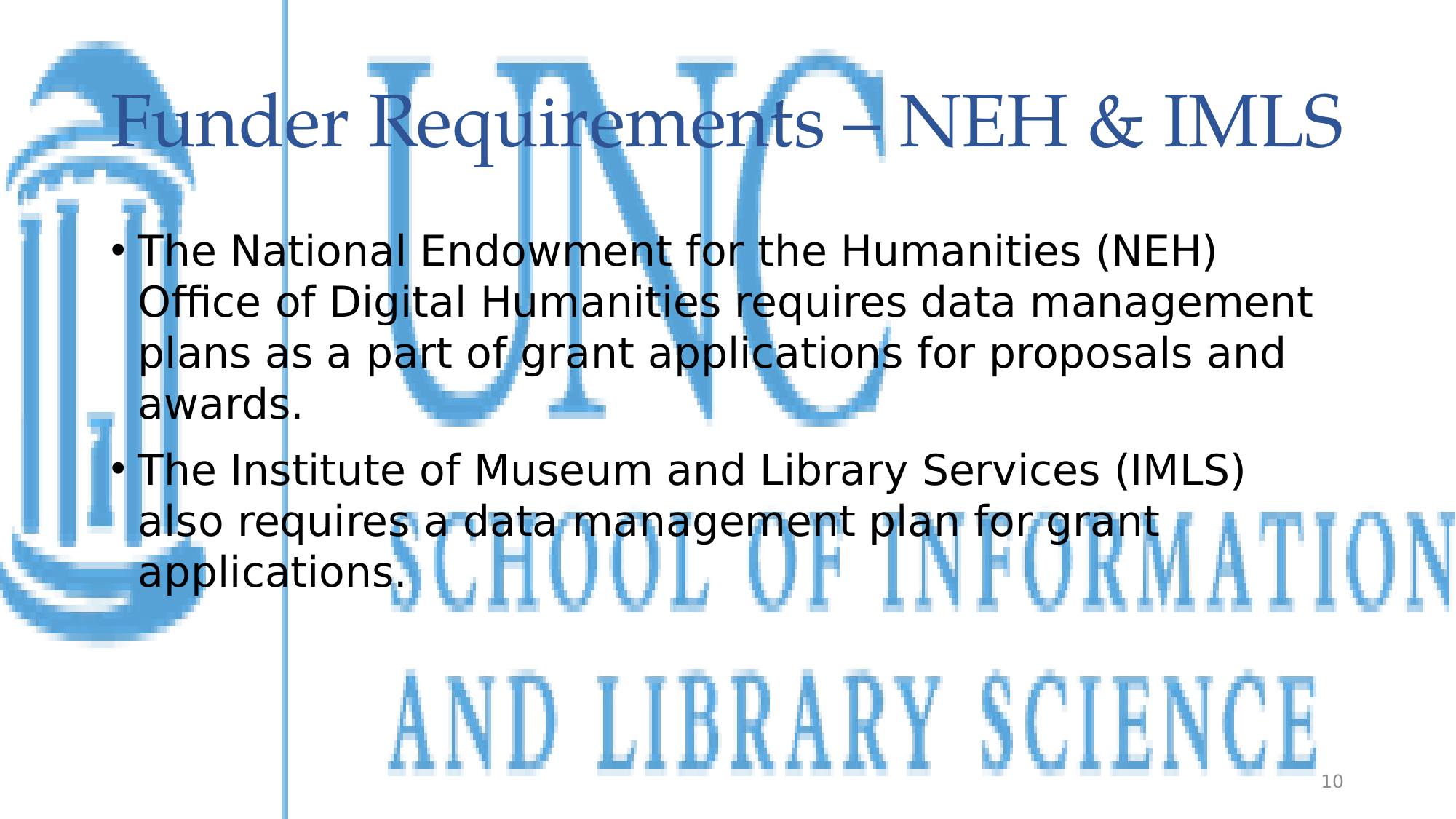

# Funder Requirements – NEH & IMLS
The National Endowment for the Humanities (NEH) Office of Digital Humanities requires data management plans as a part of grant applications for proposals and awards.
The Institute of Museum and Library Services (IMLS) also requires a data management plan for grant applications.
10